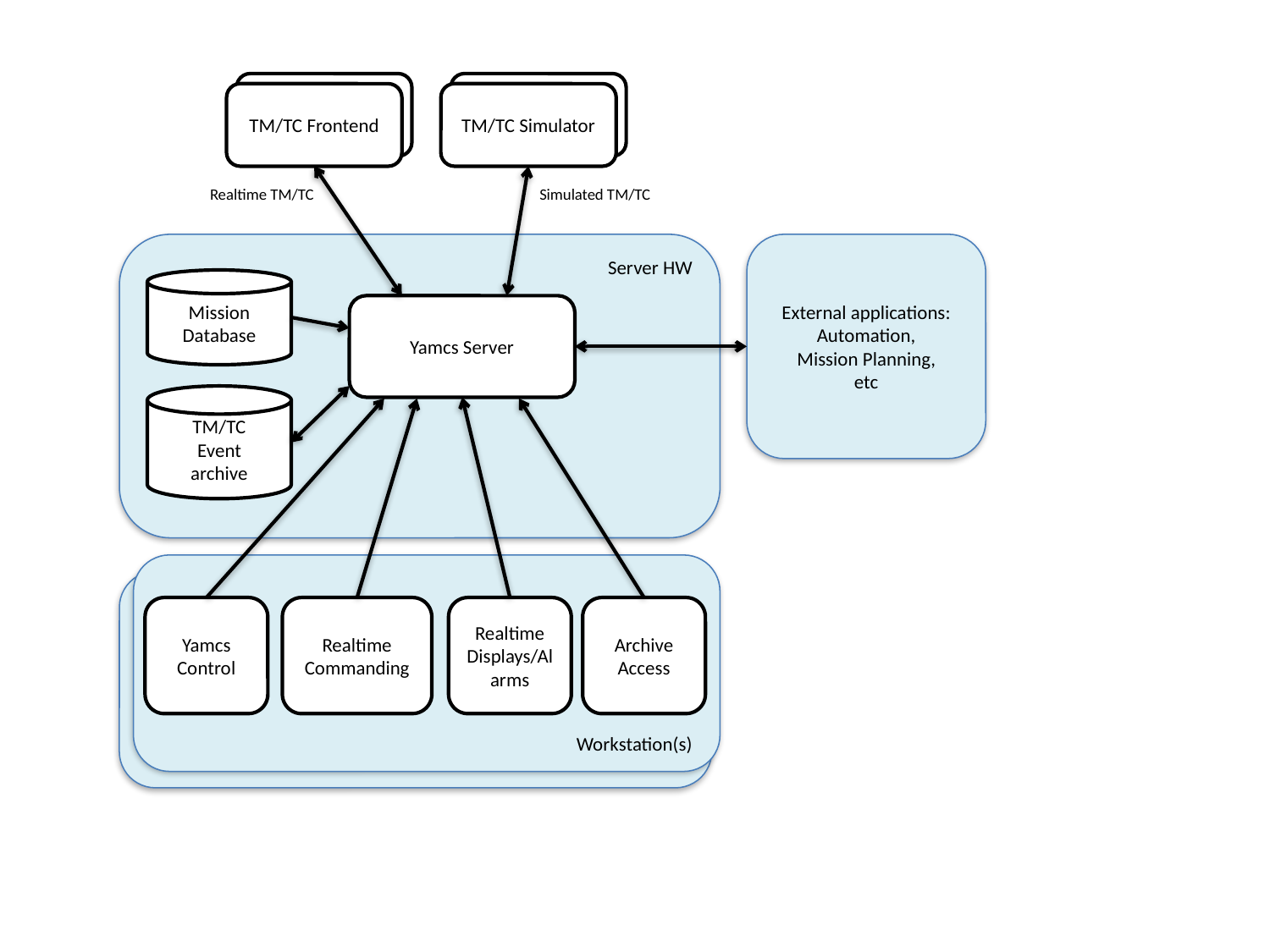

TM/TC Frontend
TM/TC Frontend
TM/TC Frontend
TM/TC Simulator
Realtime TM/TC
Simulated TM/TC
Server HW
External applications:
Automation,
Mission Planning,
etc
Mission
Database
Yamcs Server
TM/TC
Event
archive
Workstation(s)

Yamcs Control
Realtime Commanding
Realtime Displays/Alarms
Archive Access